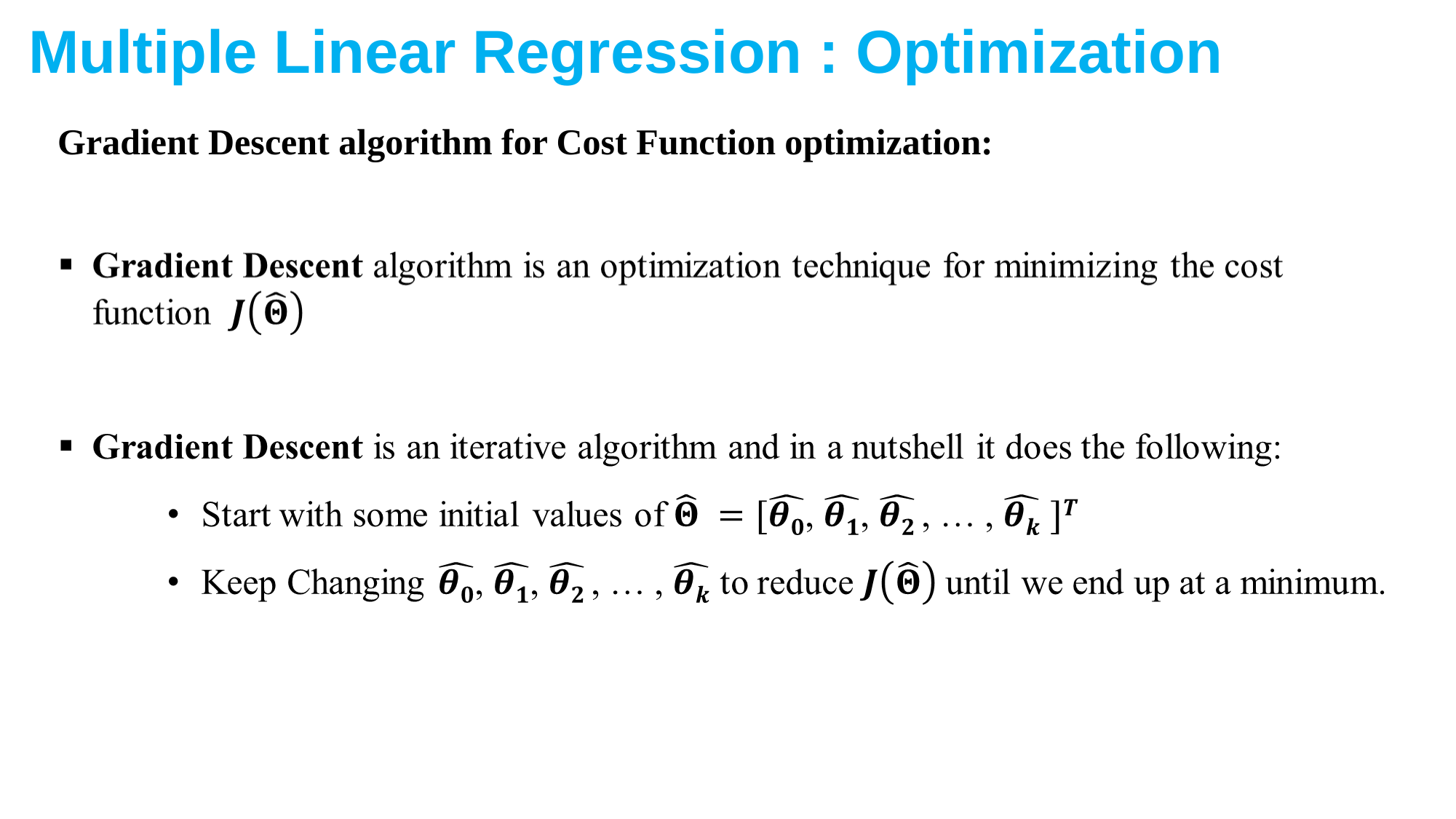

Multiple Linear Regression : Optimization
Gradient Descent algorithm for Cost Function optimization: